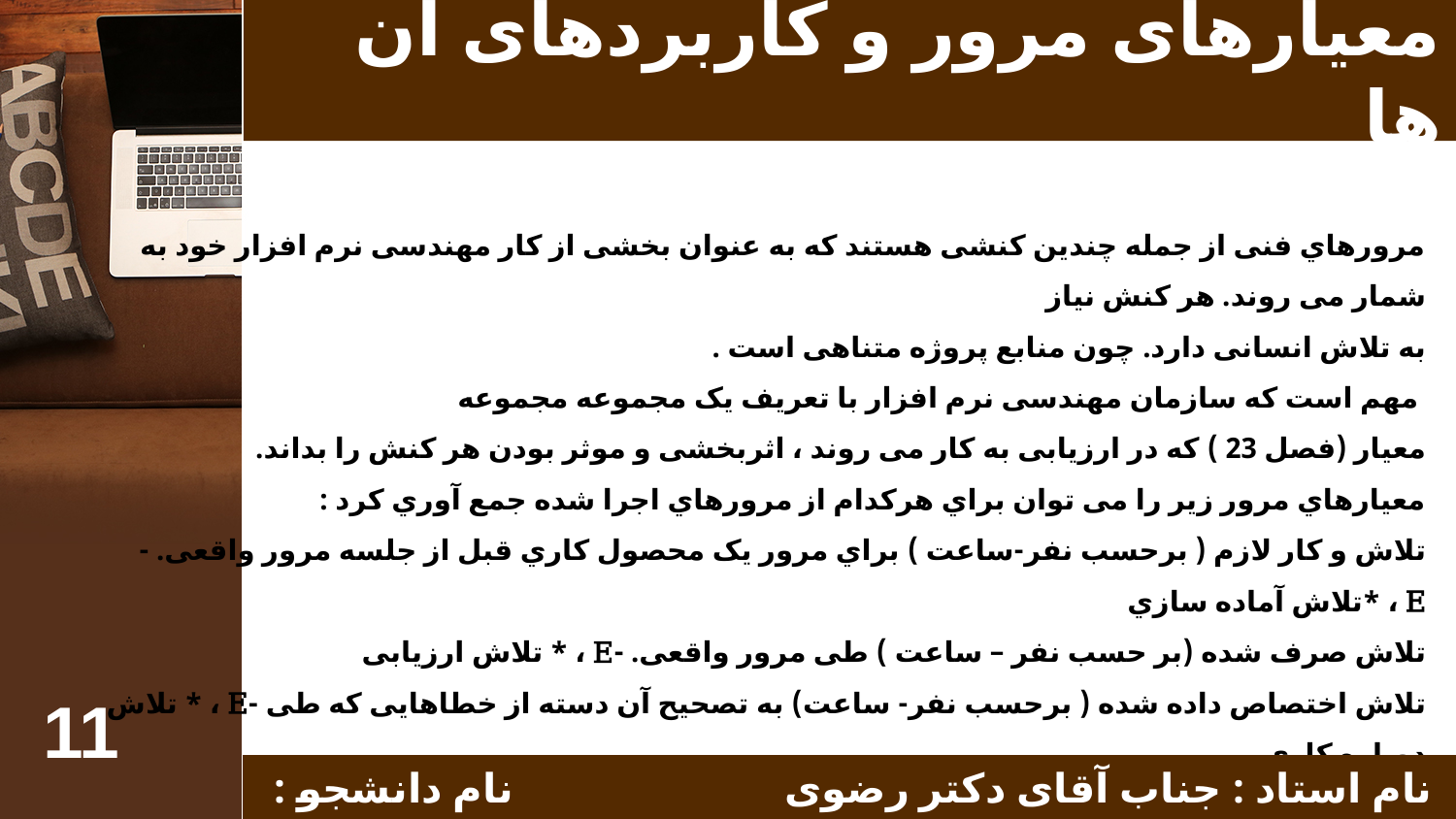

# معیارهای مرور و کاربردهای آن ها
مرورهاي فنی از جمله چندین کنشی هستند که به عنوان بخشی از کار مهندسی نرم افزار خود به شمار می روند. هر کنش نیاز
به تلاش انسانی دارد. چون منابع پروژه متناهی است .
 مهم است که سازمان مهندسی نرم افزار با تعریف یک مجموعه مجموعه
معیار (فصل 23 ) که در ارزیابی به کار می روند ، اثربخشی و موثر بودن هر کنش را بداند.
معیارهاي مرور زیر را می توان براي هرکدام از مرورهاي اجرا شده جمع آوري کرد :
تلاش و کار لازم ( برحسب نفر-ساعت ) براي مرور یک محصول کاري قبل از جلسه مرور واقعی. -E ، *تلاش آماده سازي
تلاش صرف شده (بر حسب نفر – ساعت ) طی مرور واقعی. -E ، * تلاش ارزیابی
تلاش اختصاص داده شده ( برحسب نفر- ساعت) به تصحیح آن دسته از خطاهایی که طی -E ، * تلاش دوباره کاري
مرور کشف می شوند.
11
 نام استاد : جناب آقای دکتر رضوی                          نام دانشجو : زهرابراهیمی